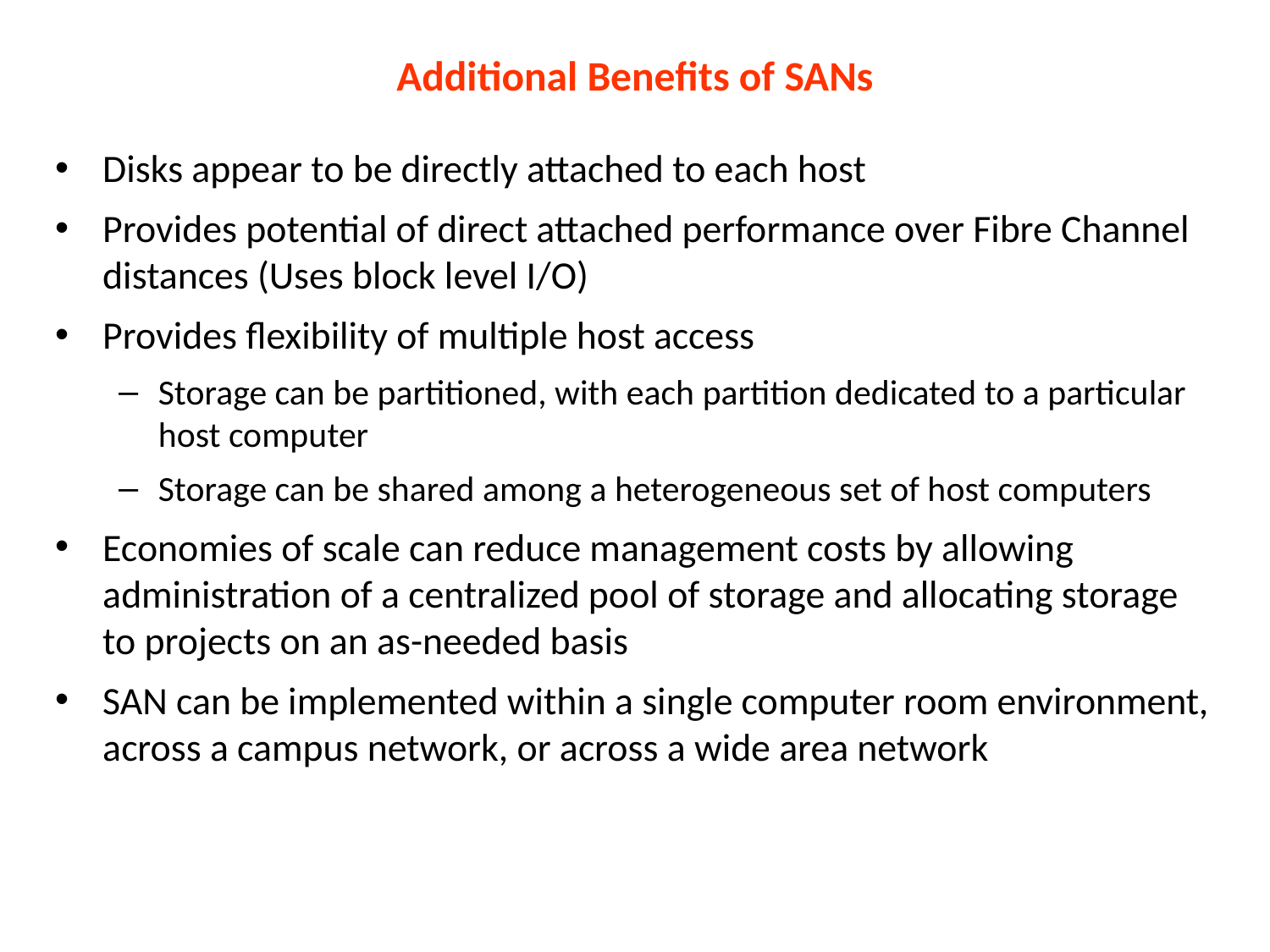

# Additional Benefits of SANs
Disks appear to be directly attached to each host
Provides potential of direct attached performance over Fibre Channel distances (Uses block level I/O)
Provides flexibility of multiple host access
Storage can be partitioned, with each partition dedicated to a particular host computer
Storage can be shared among a heterogeneous set of host computers
Economies of scale can reduce management costs by allowing administration of a centralized pool of storage and allocating storage to projects on an as-needed basis
SAN can be implemented within a single computer room environment, across a campus network, or across a wide area network